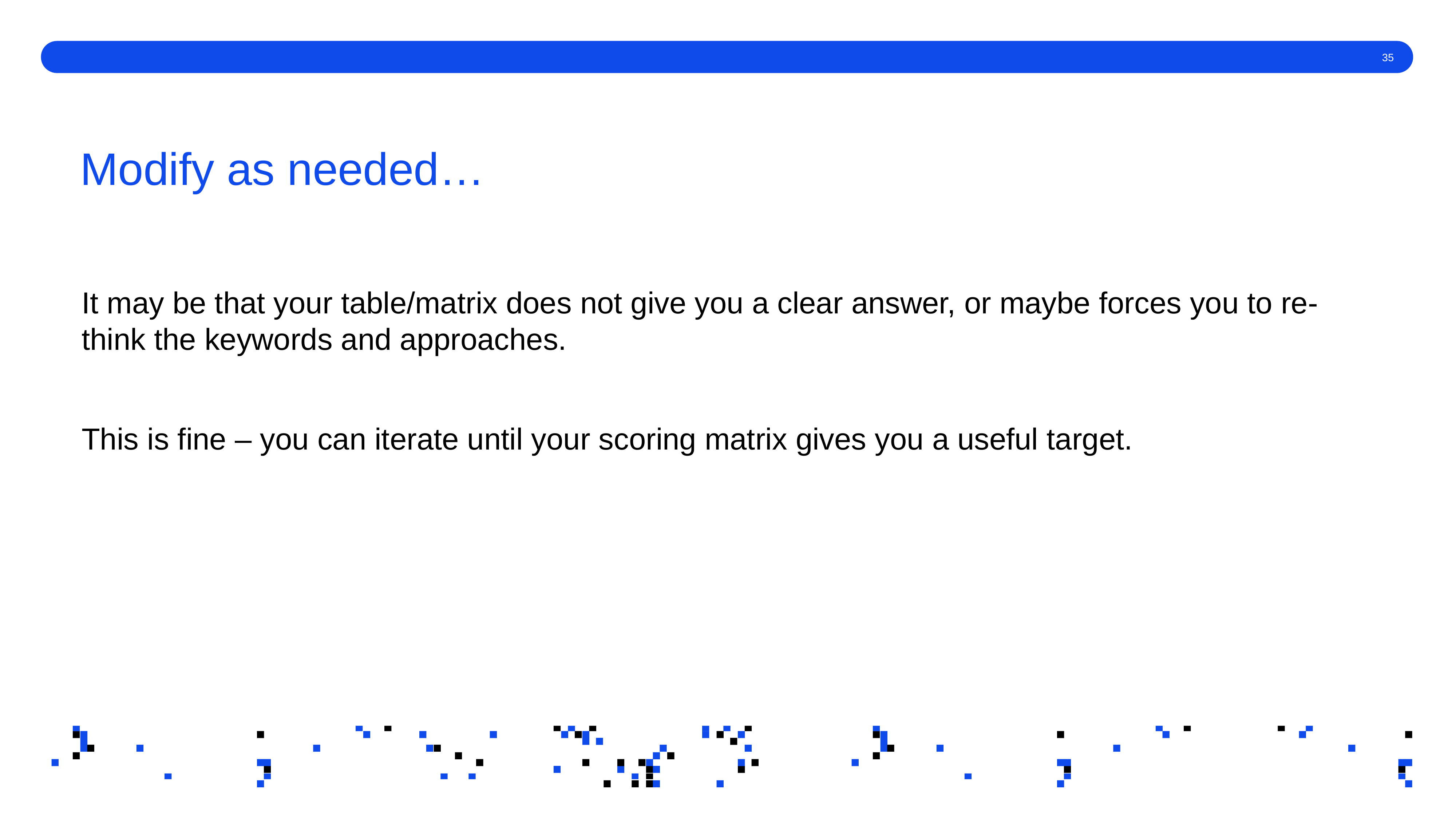

# Modify as needed…
It may be that your table/matrix does not give you a clear answer, or maybe forces you to re-think the keywords and approaches.

This is fine – you can iterate until your scoring matrix gives you a useful target.